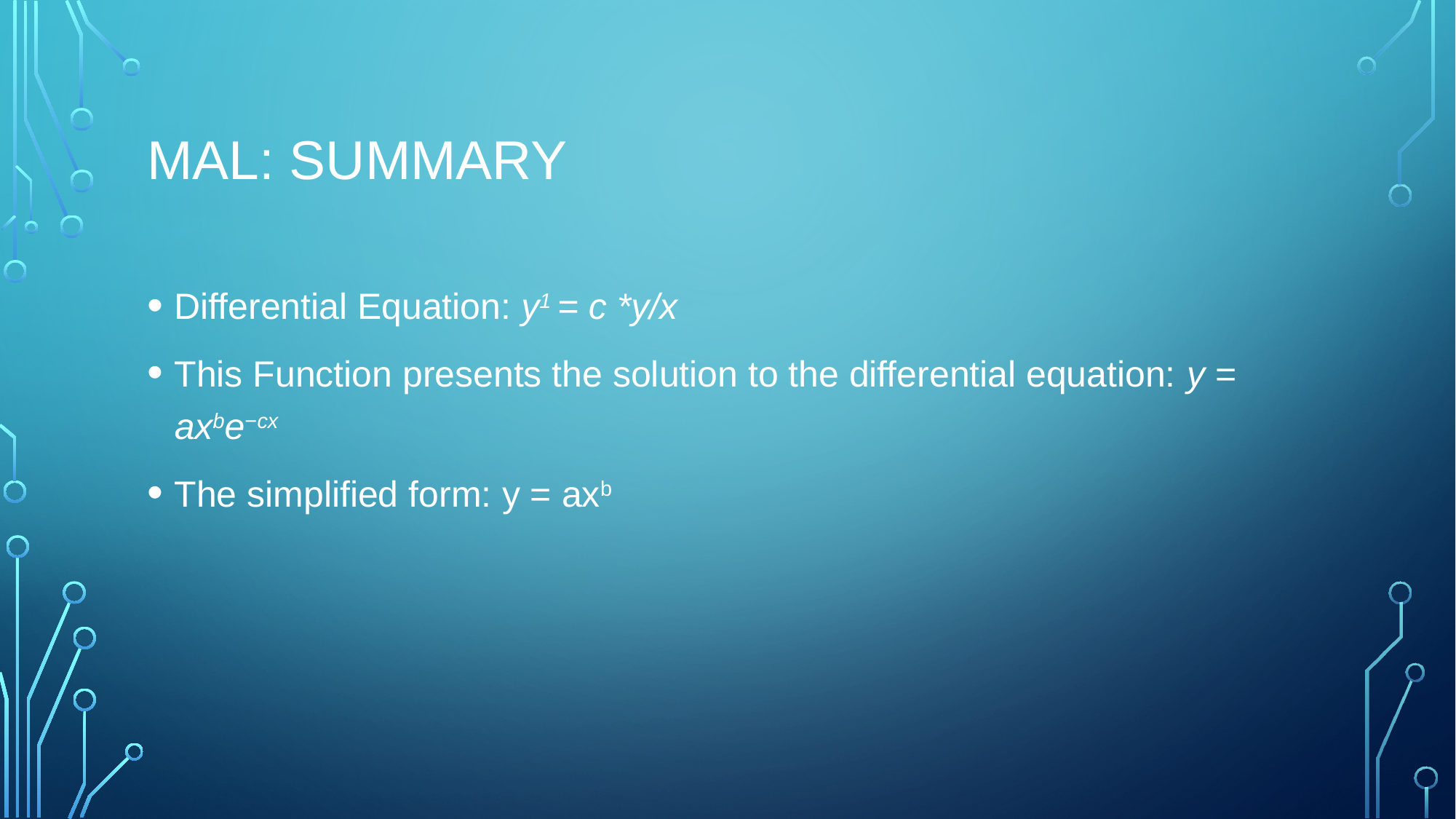

# MAL: Summary
Differential Equation: y1 = c *y/x
This Function presents the solution to the differential equation: y = axbe−cx
The simplified form: y = axb